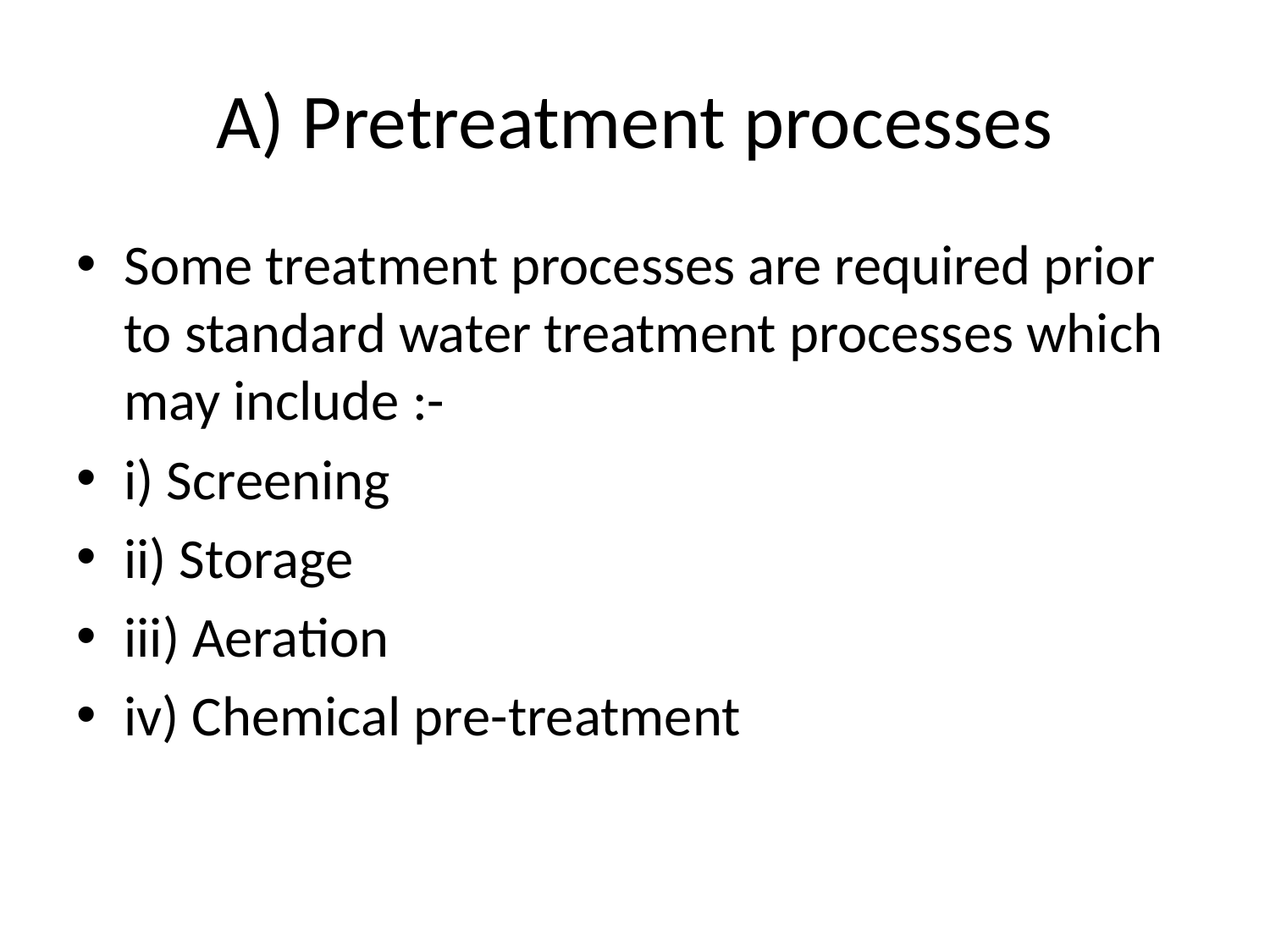

# A) Pretreatment processes
Some treatment processes are required prior to standard water treatment processes which may include :-
i) Screening
ii) Storage
iii) Aeration
iv) Chemical pre-treatment